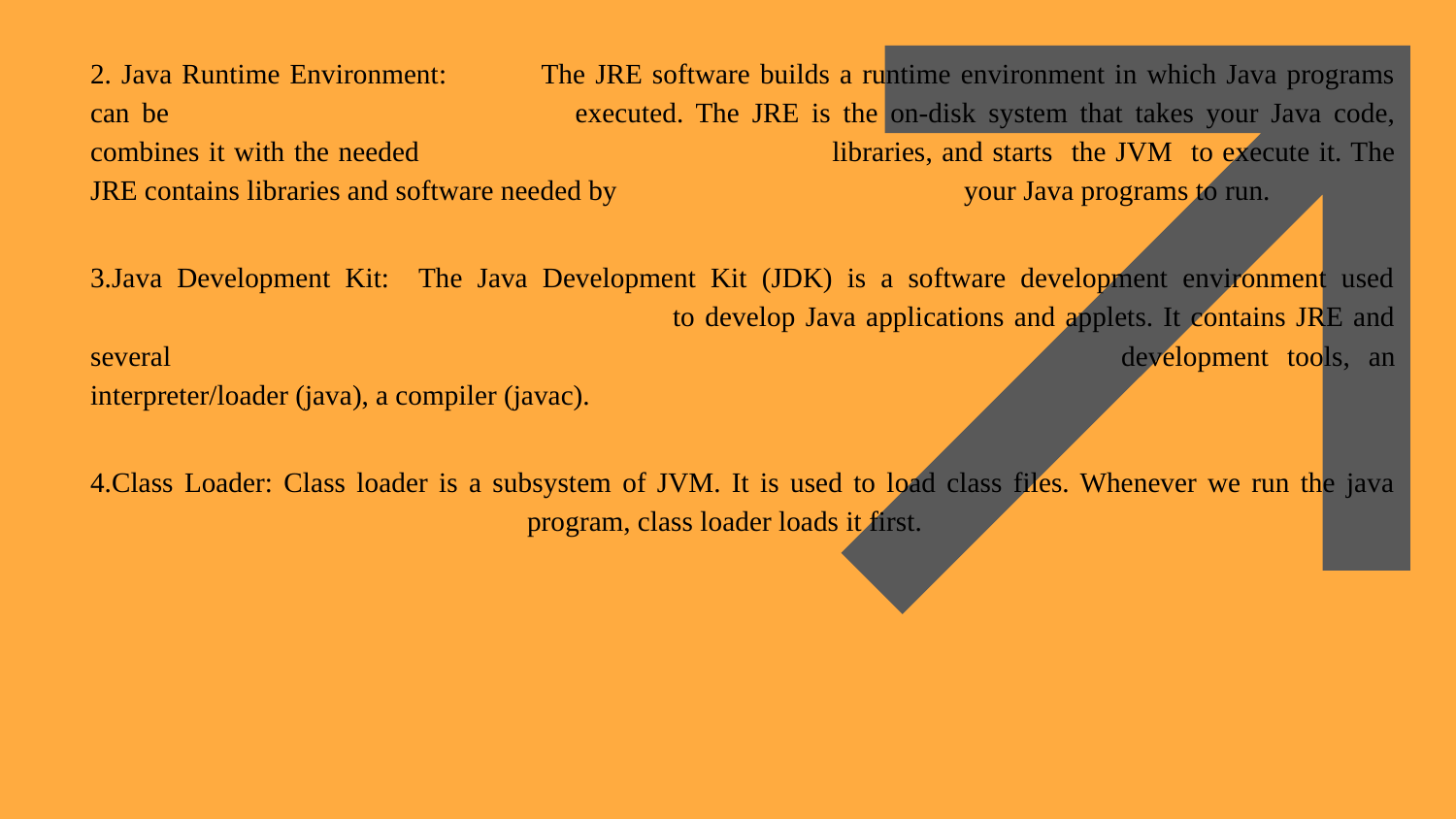

# 2. Java Runtime Environment:  	The JRE software builds a runtime environment in which Java programs can be        			executed. The JRE is the on-disk system that takes your Java code, combines it with the needed  			libraries, and starts  the JVM  to execute it. The JRE contains libraries and software needed by 			your Java programs to run.
3.Java Development Kit:  The Java Development Kit (JDK) is a software development environment used 				to develop Java applications and applets. It contains JRE and several 							development tools, an interpreter/loader (java), a compiler (javac).
4.Class Loader: Class loader is a subsystem of JVM. It is used to load class files. Whenever we run the java 			program, class loader loads it first.